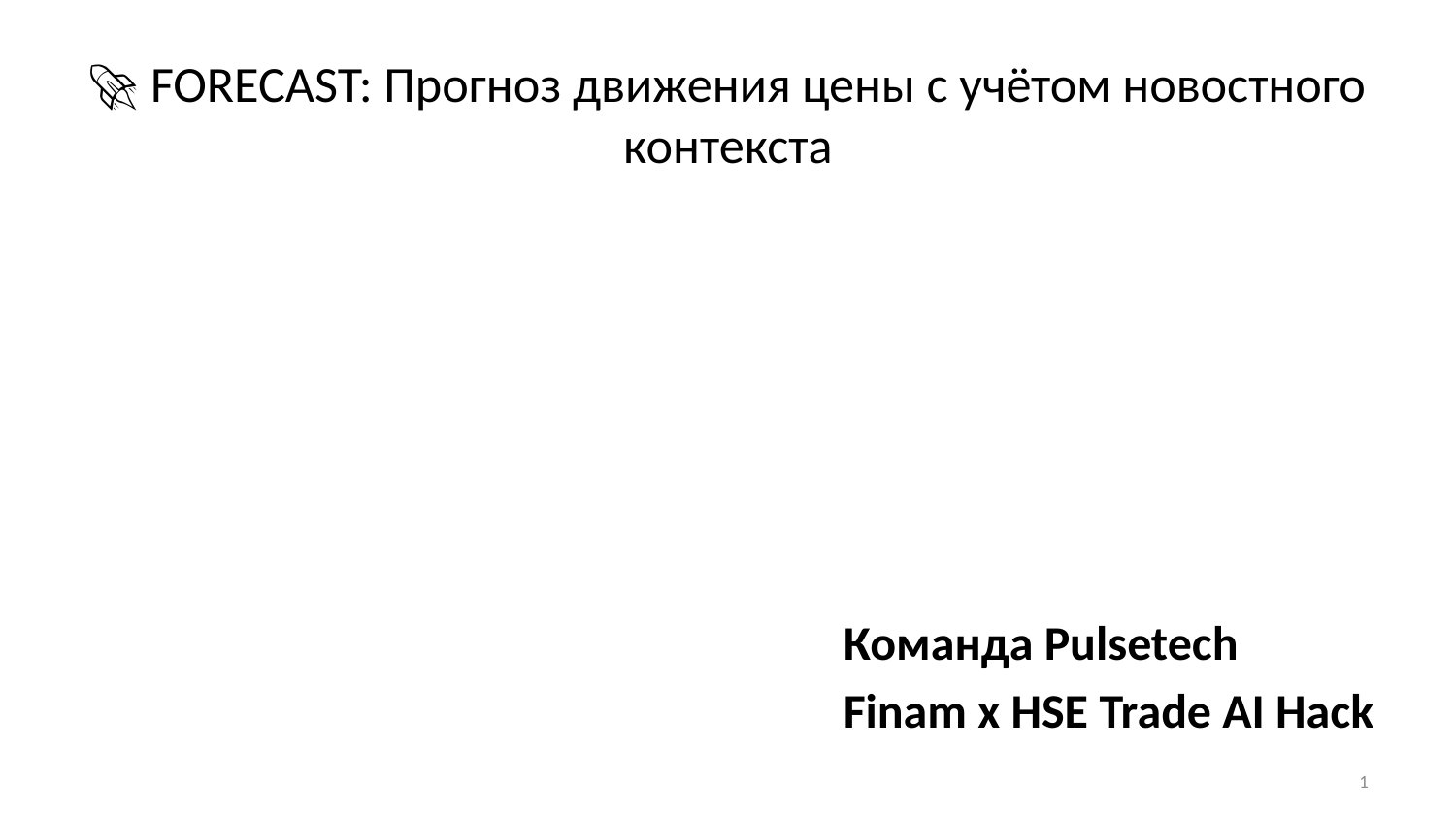

# 🚀 FORECAST: Прогноз движения цены с учётом новостного контекста

Команда Pulsetech
Finam x HSE Trade AI Hack
1